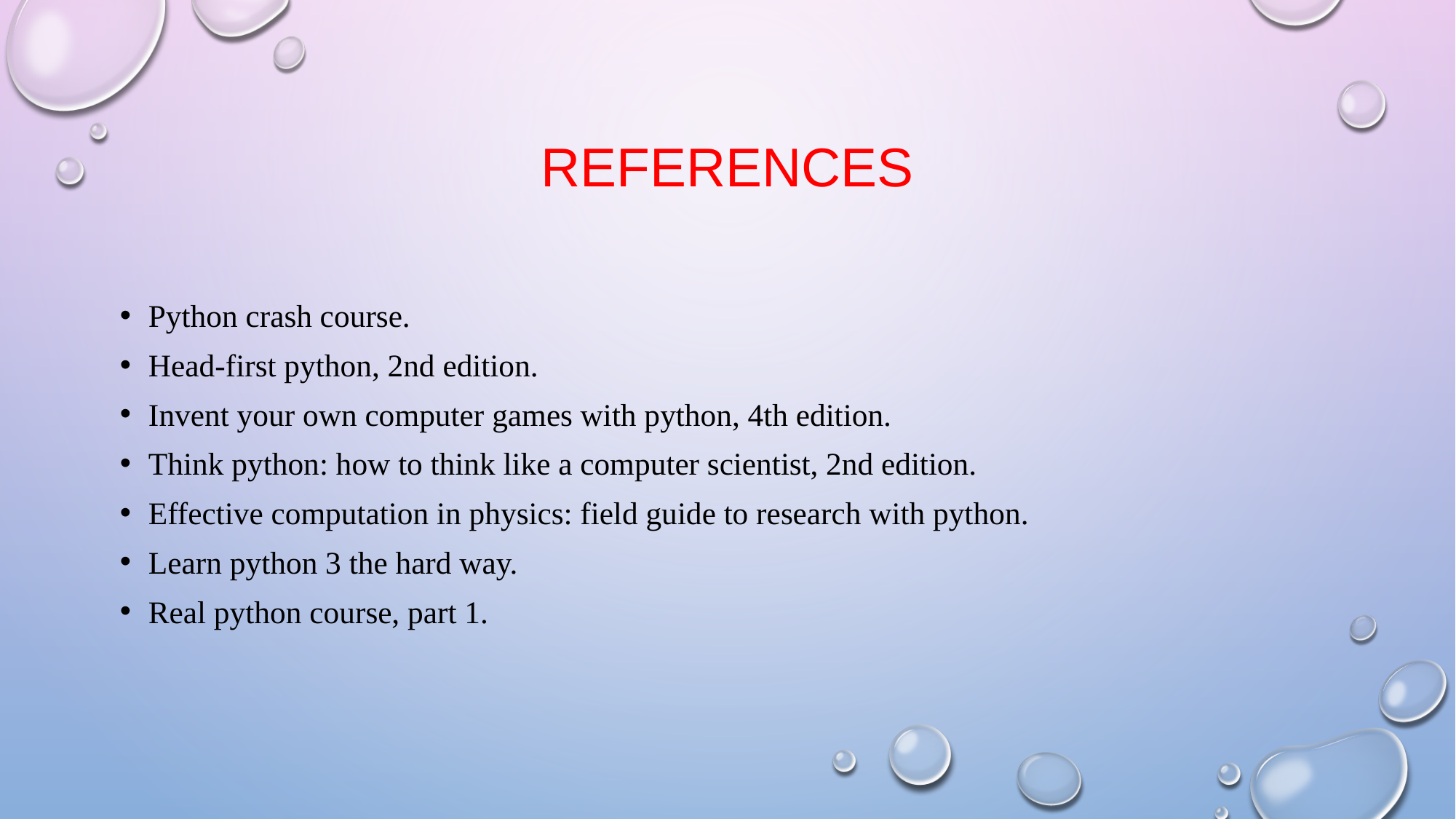

# REFERENCES
Python crash course.
Head-first python, 2nd edition.
Invent your own computer games with python, 4th edition.
Think python: how to think like a computer scientist, 2nd edition.
Effective computation in physics: field guide to research with python.
Learn python 3 the hard way.
Real python course, part 1.